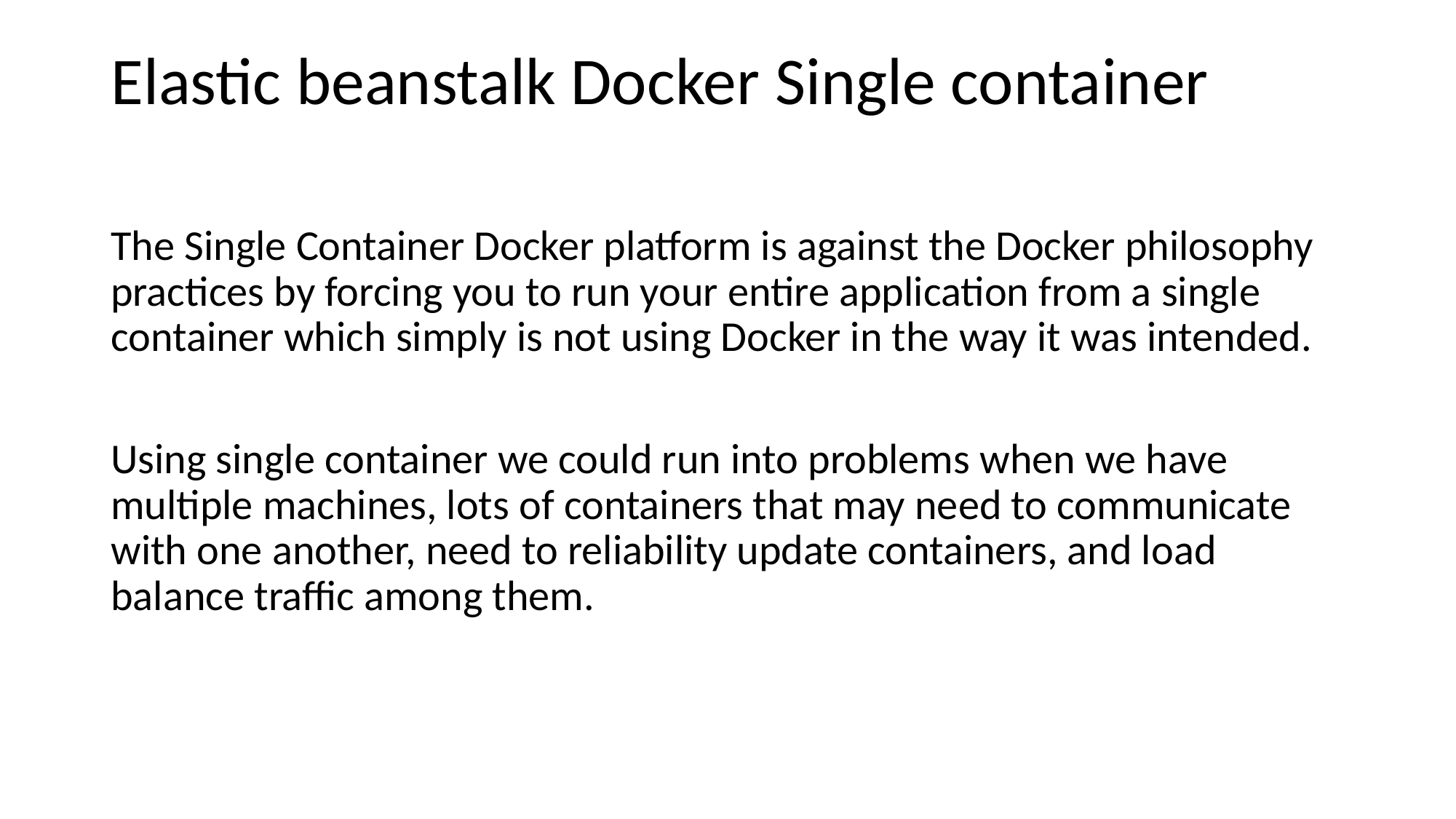

# Elastic beanstalk Docker Single container
The Single Container Docker platform is against the Docker philosophy practices by forcing you to run your entire application from a single container which simply is not using Docker in the way it was intended.

Using single container we could run into problems when we have multiple machines, lots of containers that may need to communicate with one another, need to reliability update containers, and load balance traffic among them.